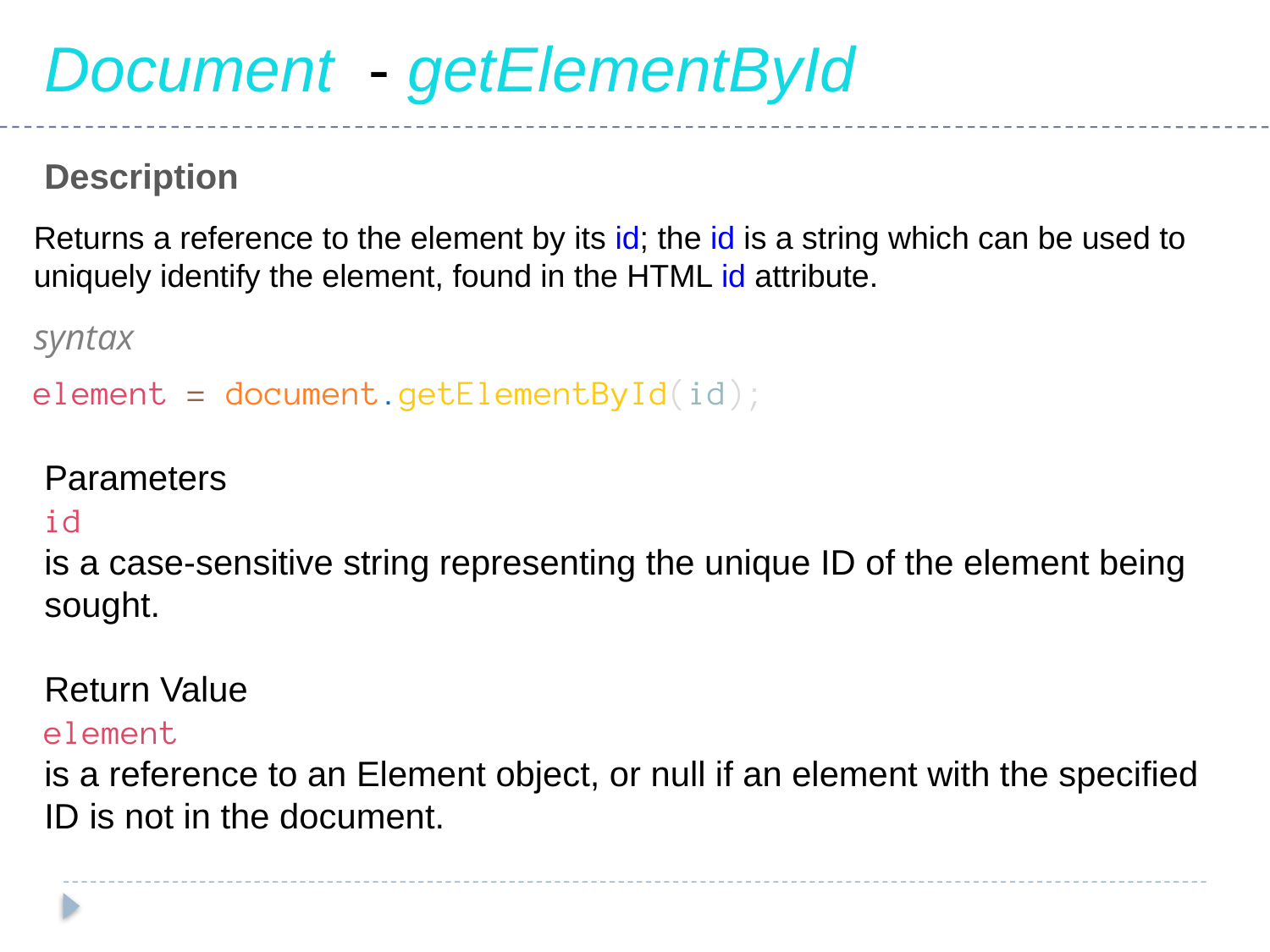

Document  - getElementById
Description
Returns a reference to the element by its id; the id is a string which can be used to uniquely identify the element, found in the HTML id attribute.
syntax
element = document.getElementById(id);
Parameters
id
is a case-sensitive string representing the unique ID of the element being sought.

Return Value
element
is a reference to an Element object, or null if an element with the specified ID is not in the document.